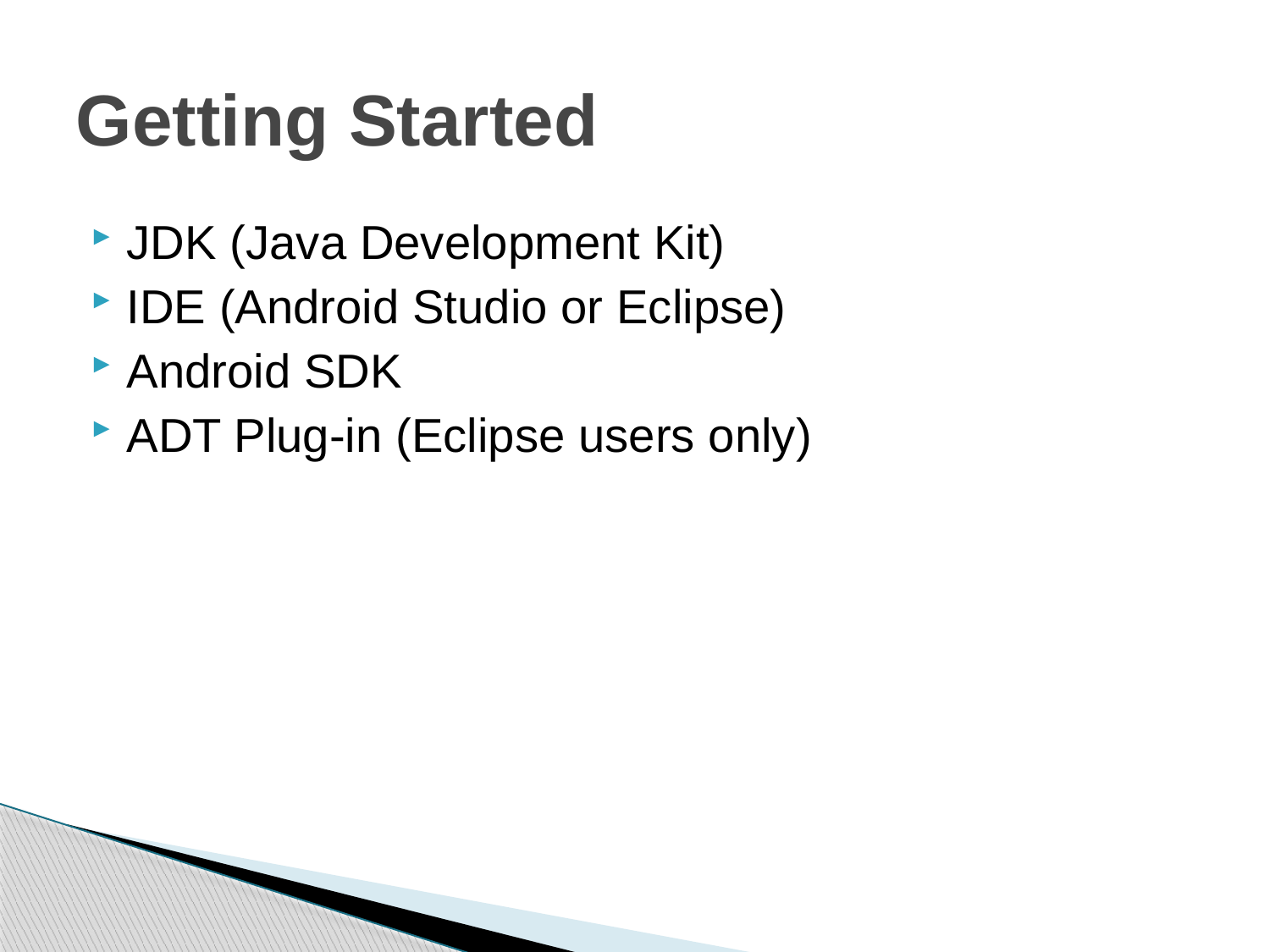

# Getting Started
JDK (Java Development Kit)
IDE (Android Studio or Eclipse)
Android SDK
ADT Plug-in (Eclipse users only)